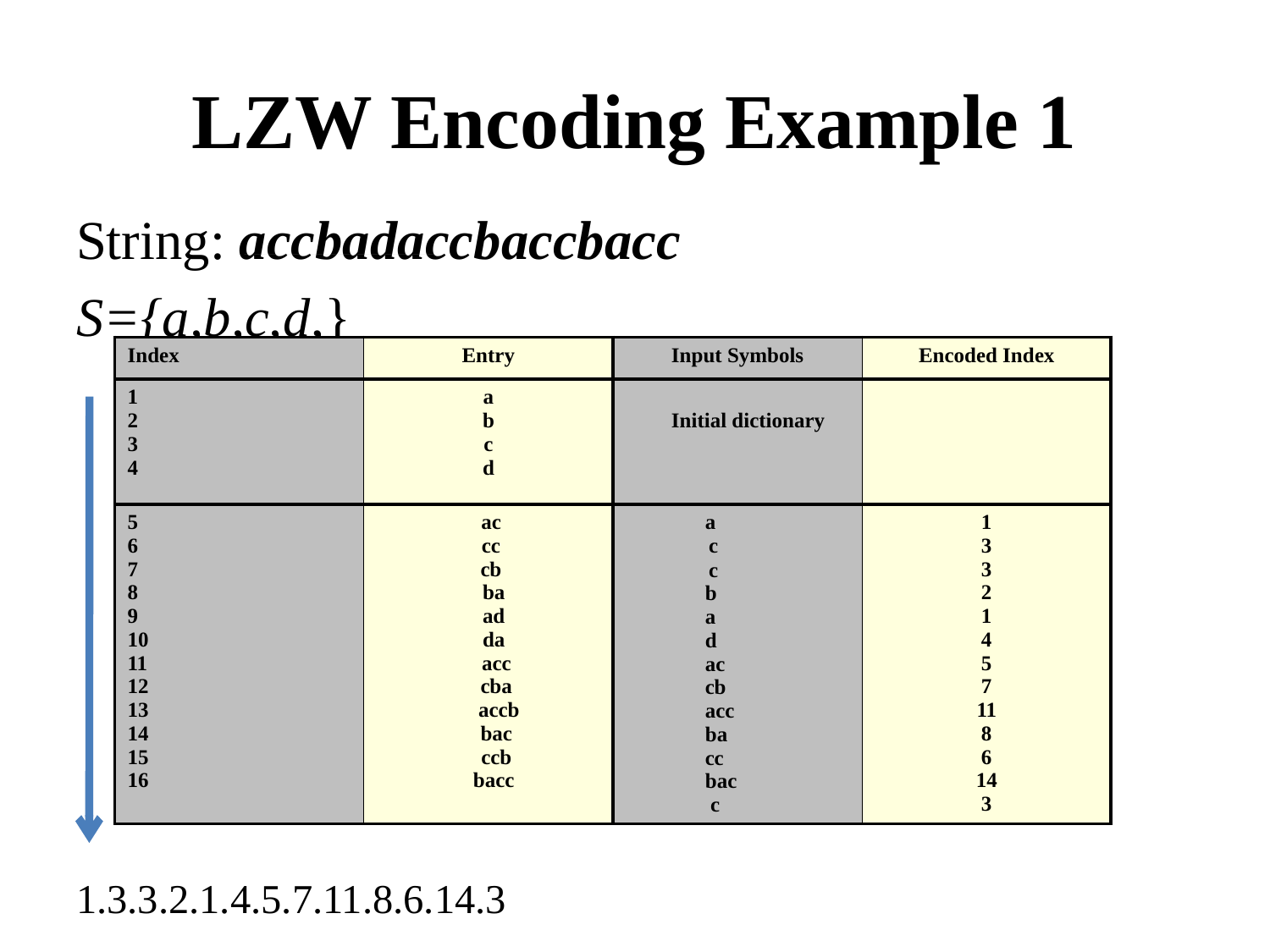

# LZW Encoding Example 1
String: accbadaccbaccbacc
S={a,b,c,d,}

1.3.3.2.1.4.5.7.11.8.6.14.3

| Index | Entry | Input Symbols | Encoded Index |
| --- | --- | --- | --- |
| 1 2 3 4 | a b c d | Initial dictionary |  |
| 5 6 7 8 9 10 11 12 13 14 15 16 | ac cc cb ba ad da acc cba accb bac ccb bacc | a c c b a d ac cb acc ba cc bac c | 1 3 3 2 1 4 5 7 11 8 6 14 3 |